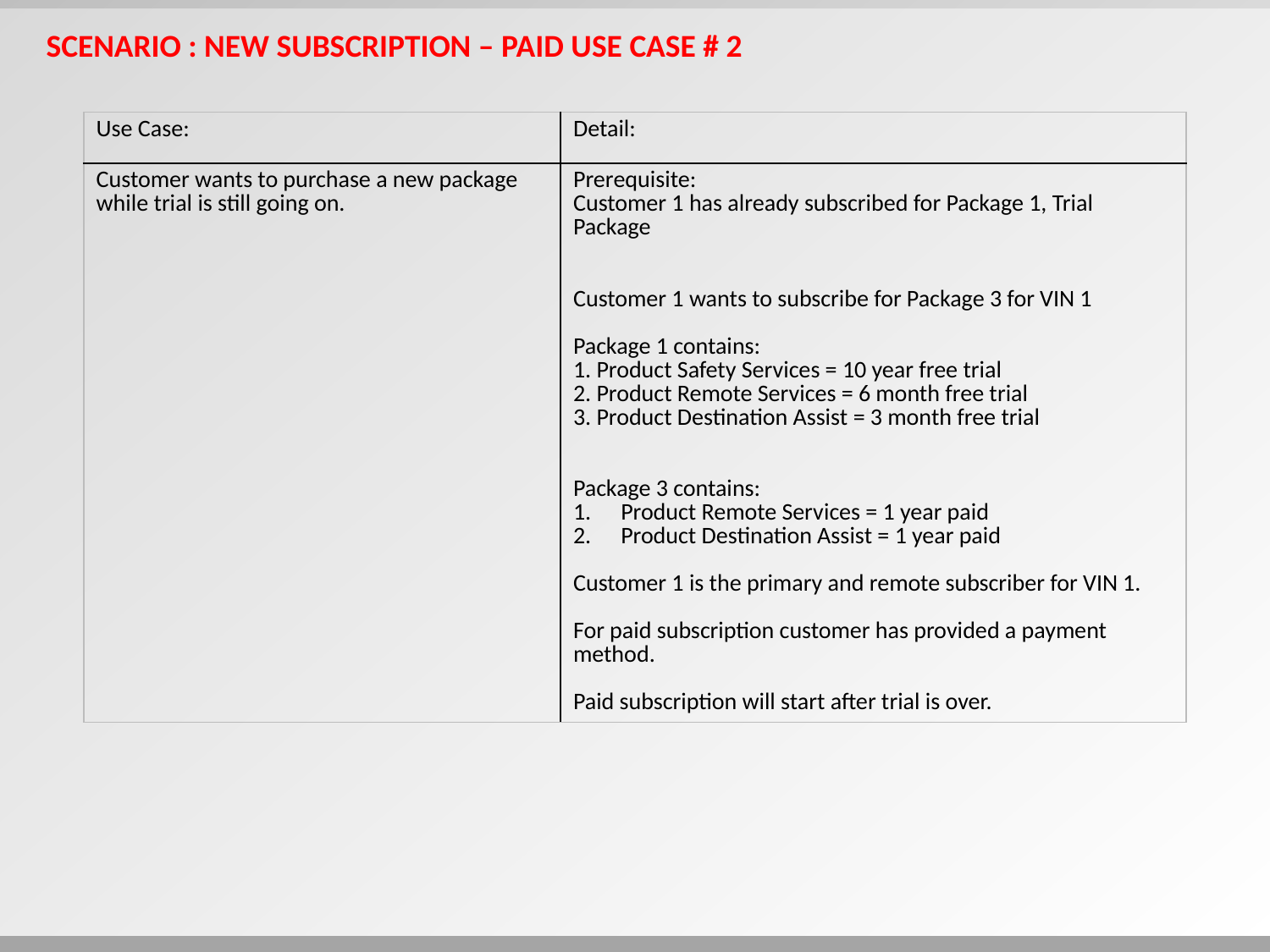

Scenario : New Subscription – paid Use case # 2

| Use Case: | Detail: |
| --- | --- |
| Customer wants to purchase a new package while trial is still going on. | Prerequisite: Customer 1 has already subscribed for Package 1, Trial Package Customer 1 wants to subscribe for Package 3 for VIN 1 Package 1 contains: 1. Product Safety Services = 10 year free trial 2. Product Remote Services = 6 month free trial 3. Product Destination Assist = 3 month free trial Package 3 contains: Product Remote Services = 1 year paid Product Destination Assist = 1 year paid Customer 1 is the primary and remote subscriber for VIN 1. For paid subscription customer has provided a payment method. Paid subscription will start after trial is over. |